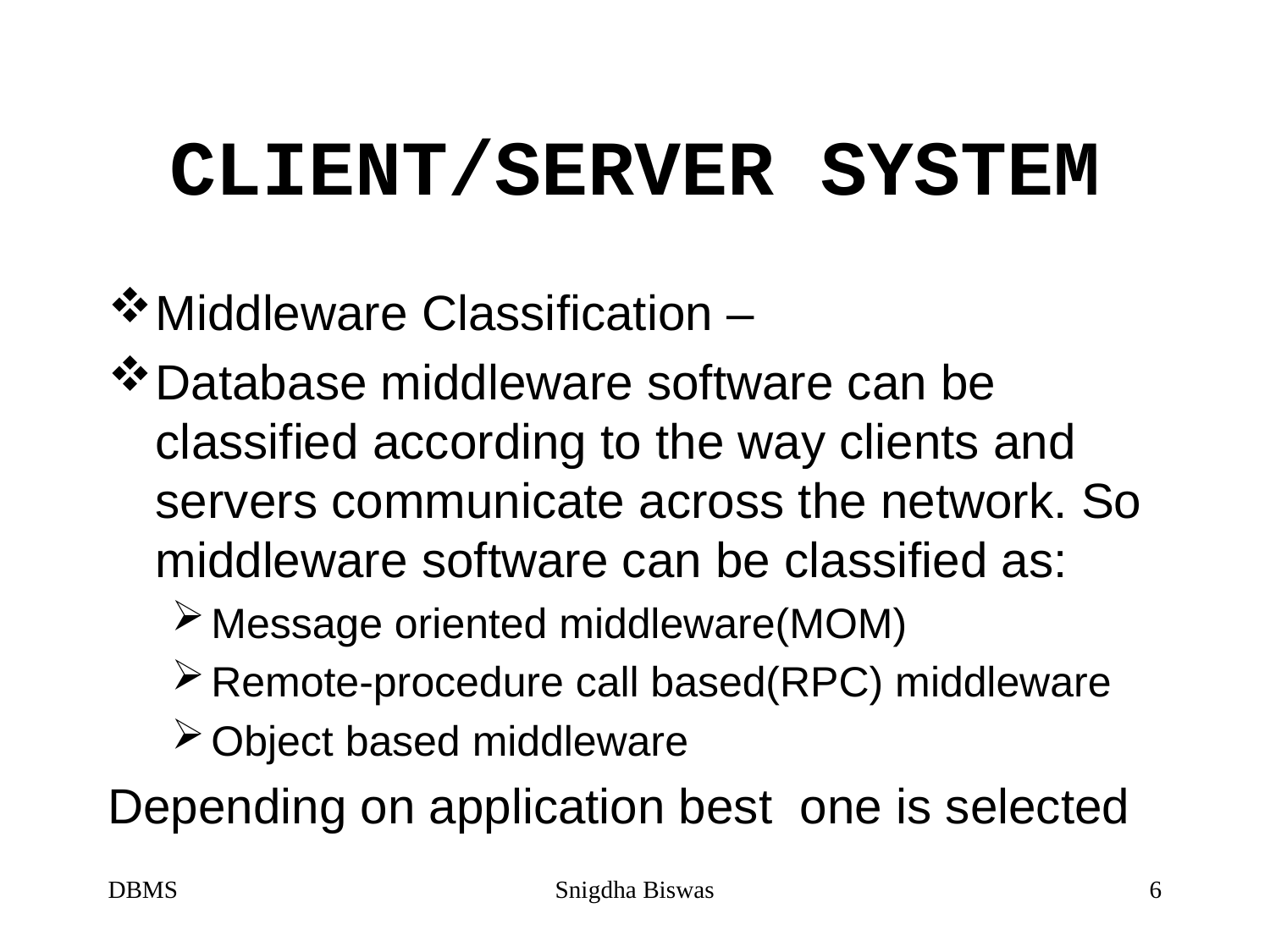

# CLIENT/SERVER SYSTEM
Middleware Classification –
Database middleware software can be classified according to the way clients and servers communicate across the network. So middleware software can be classified as:
Message oriented middleware(MOM)
Remote-procedure call based(RPC) middleware
Object based middleware
Depending on application best  one is selected
DBMS
Snigdha Biswas
6